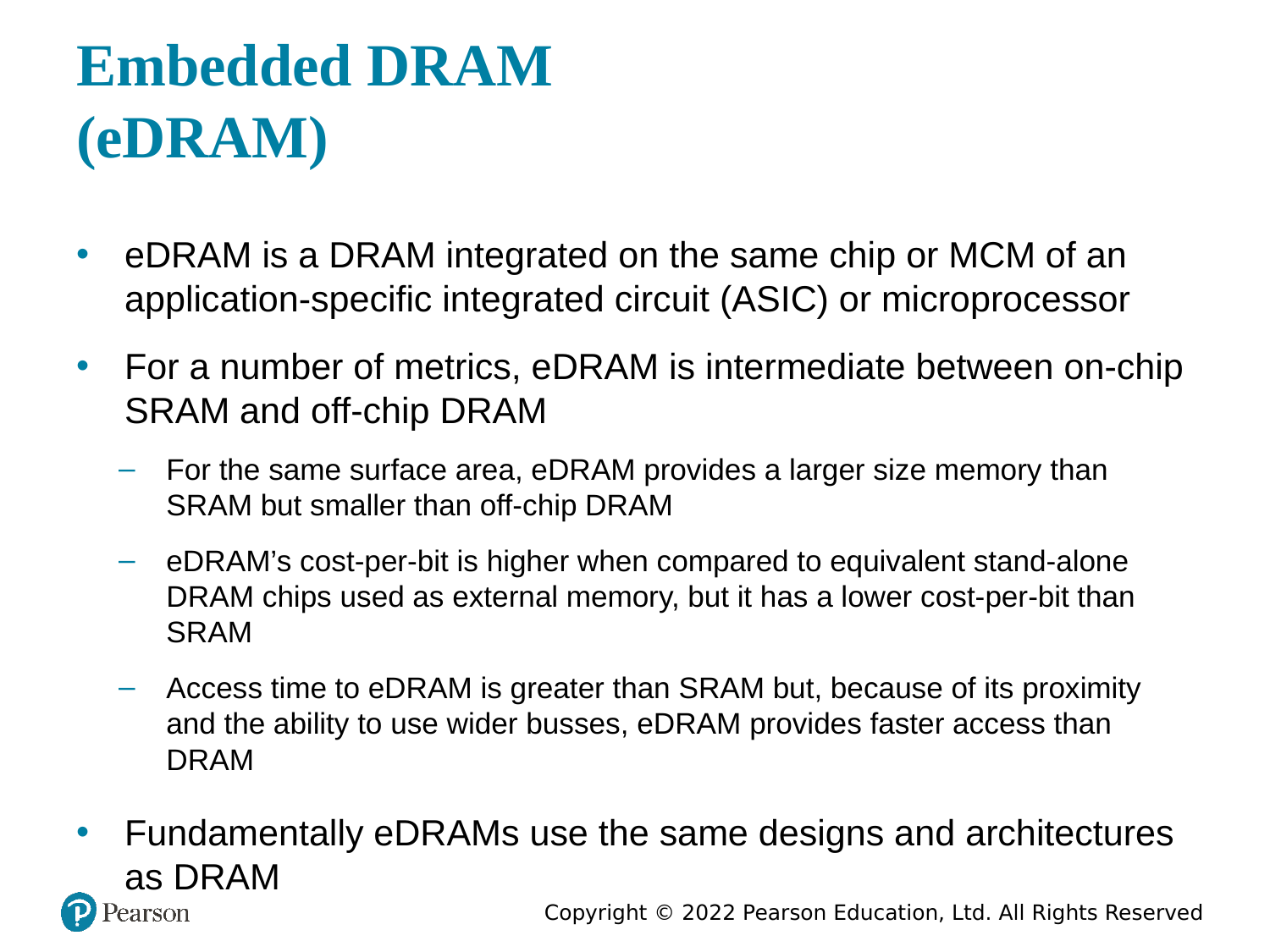

# Embedded DRAM (eDRAM)
eDRAM is a DRAM integrated on the same chip or MCM of an application-specific integrated circuit (ASIC) or microprocessor
For a number of metrics, eDRAM is intermediate between on-chip SRAM and off-chip DRAM
For the same surface area, eDRAM provides a larger size memory than SRAM but smaller than off-chip DRAM
eDRAM’s cost-per-bit is higher when compared to equivalent stand-alone DRAM chips used as external memory, but it has a lower cost-per-bit than SRAM
Access time to eDRAM is greater than SRAM but, because of its proximity and the ability to use wider busses, eDRAM provides faster access than DRAM
Fundamentally eDRAMs use the same designs and architectures as DRAM